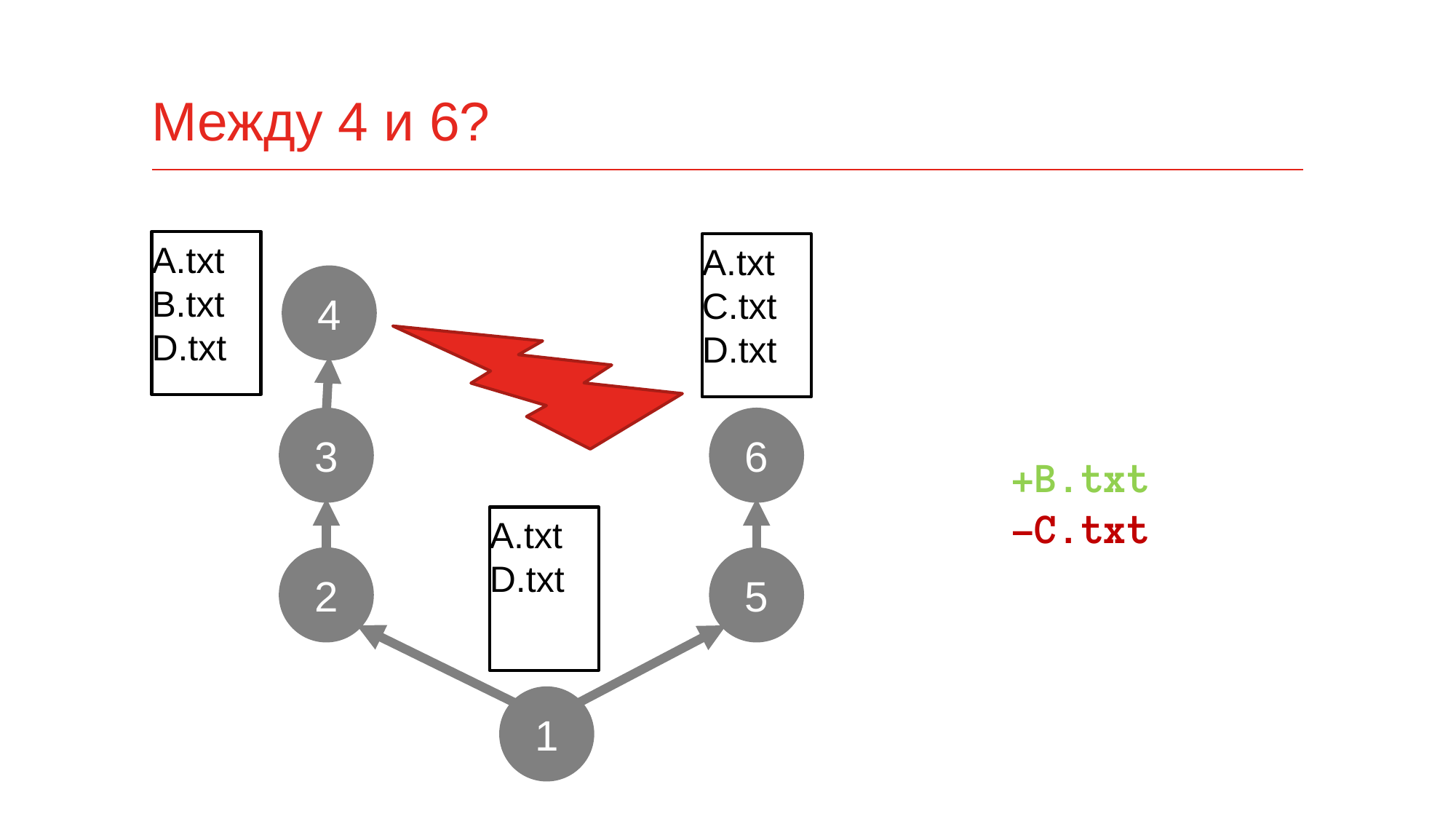

# Между 4 и 6?
A.txt
B.txt
D.txt
A.txt
C.txt
D.txt
4

3
6
+B.txt
-C.txt
A.txt
D.txt
2
5
1